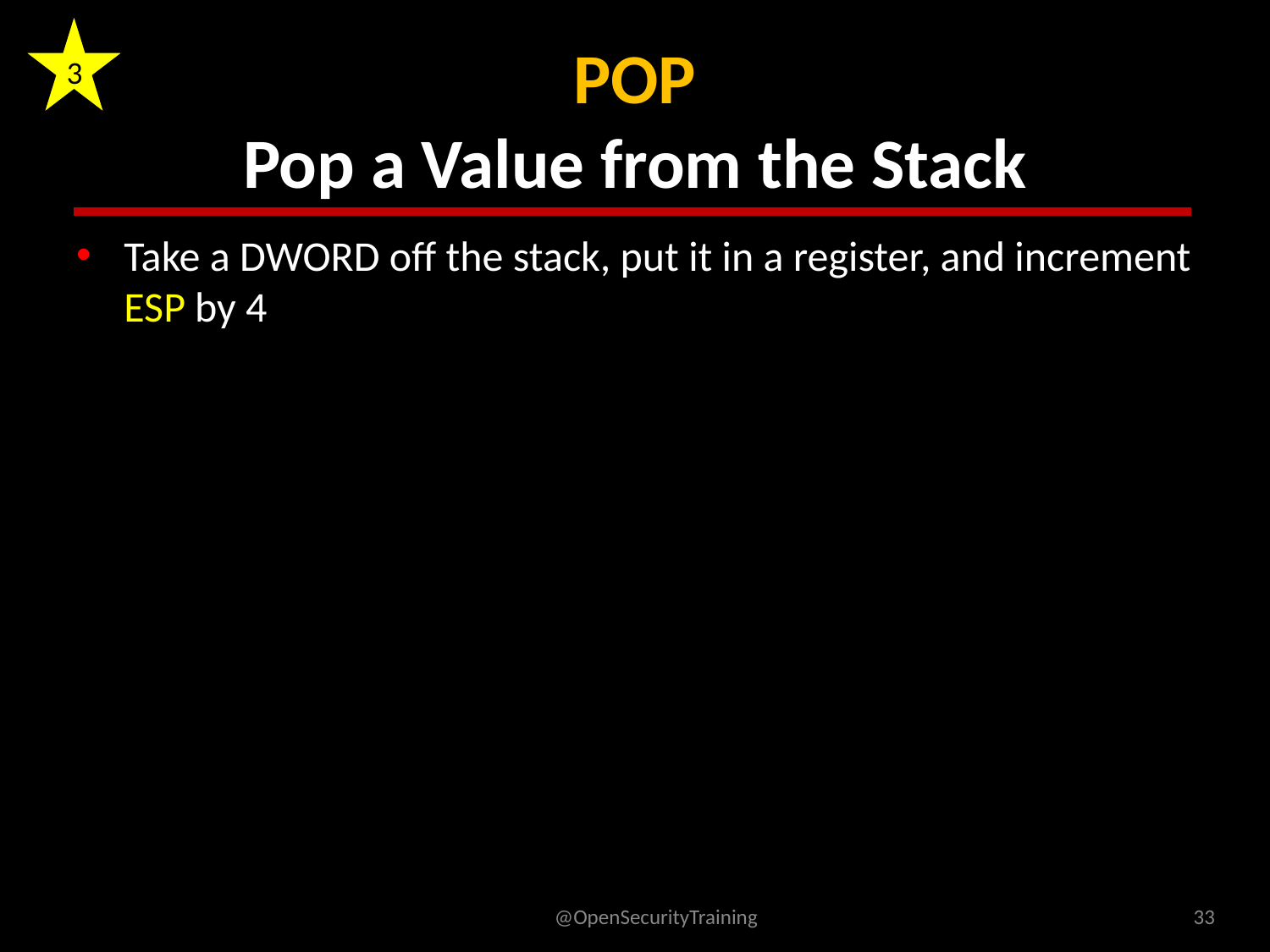

3
# POP Pop a Value from the Stack
Take a DWORD off the stack, put it in a register, and increment ESP by 4